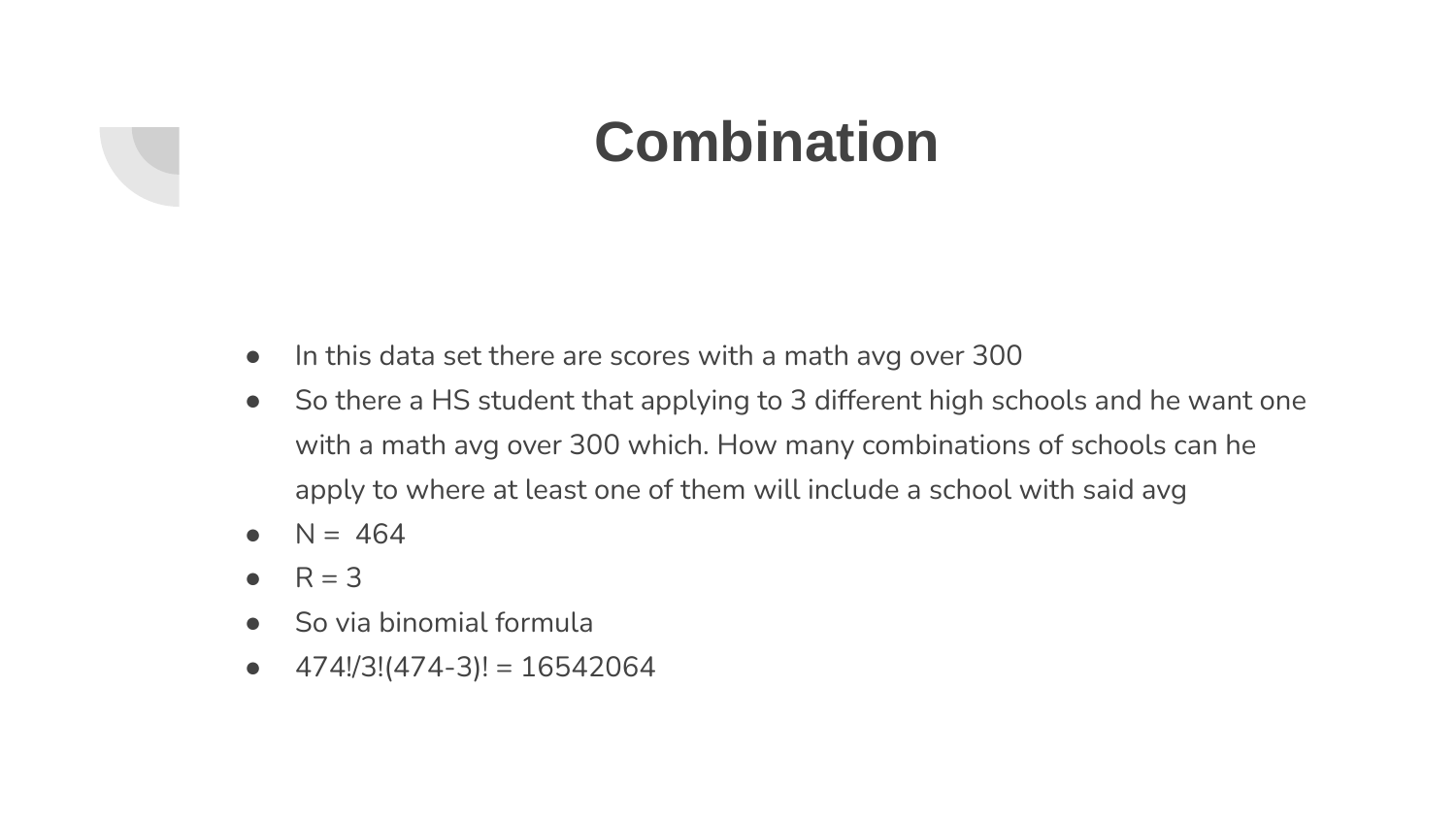

# Combination
In this data set there are scores with a math avg over 300
So there a HS student that applying to 3 different high schools and he want one with a math avg over 300 which. How many combinations of schools can he apply to where at least one of them will include a school with said avg
N =  464
R = 3
So via binomial formula
474!/3!(474-3)! = 16542064